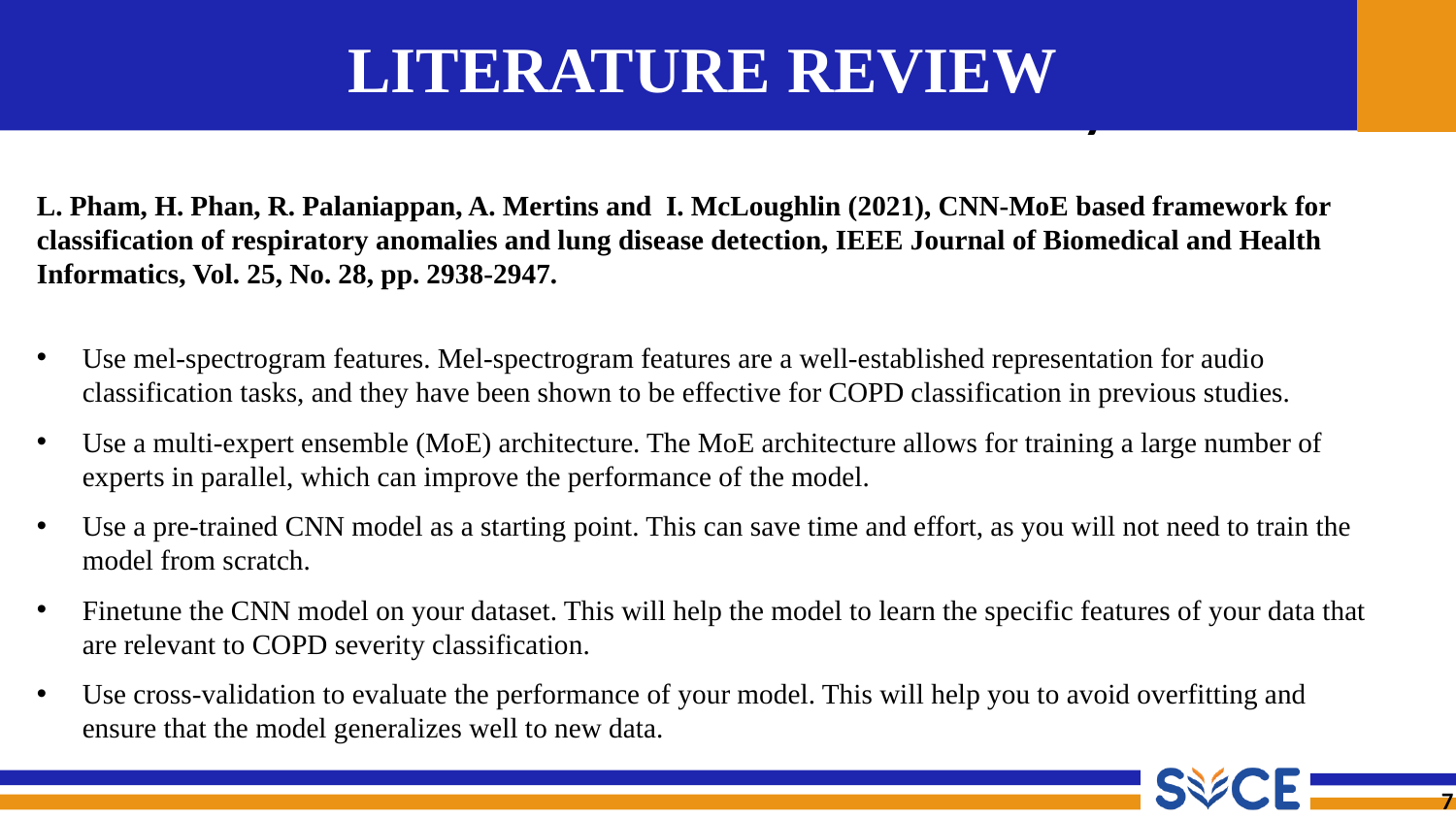

# LITERATURE REVIEW

L. Pham, H. Phan, R. Palaniappan, A. Mertins and  I. McLoughlin (2021), CNN-MoE based framework for classification of respiratory anomalies and lung disease detection, IEEE Journal of Biomedical and Health Informatics, Vol. 25, No. 28, pp. 2938-2947.

Use mel-spectrogram features. Mel-spectrogram features are a well-established representation for audio classification tasks, and they have been shown to be effective for COPD classification in previous studies.
Use a multi-expert ensemble (MoE) architecture. The MoE architecture allows for training a large number of experts in parallel, which can improve the performance of the model.
Use a pre-trained CNN model as a starting point. This can save time and effort, as you will not need to train the model from scratch.
Finetune the CNN model on your dataset. This will help the model to learn the specific features of your data that are relevant to COPD severity classification.
Use cross-validation to evaluate the performance of your model. This will help you to avoid overfitting and ensure that the model generalizes well to new data.

7